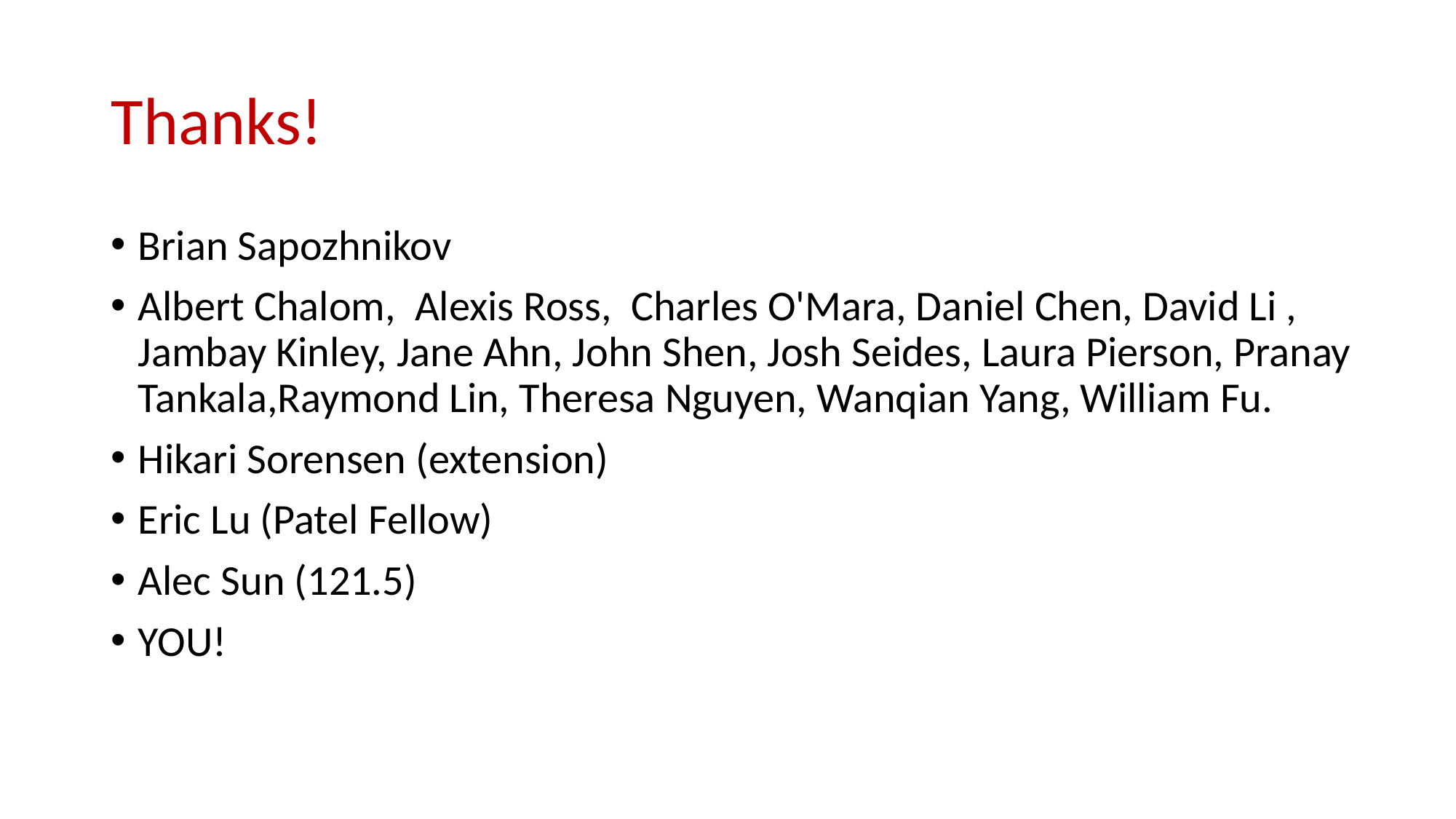

# Thanks!
Brian Sapozhnikov
Albert Chalom,  Alexis Ross,  Charles O'Mara, Daniel Chen, David Li , Jambay Kinley, Jane Ahn, John Shen, Josh Seides, Laura Pierson, Pranay Tankala,Raymond Lin, Theresa Nguyen, Wanqian Yang, William Fu.
Hikari Sorensen (extension)
Eric Lu (Patel Fellow)
Alec Sun (121.5)
YOU!